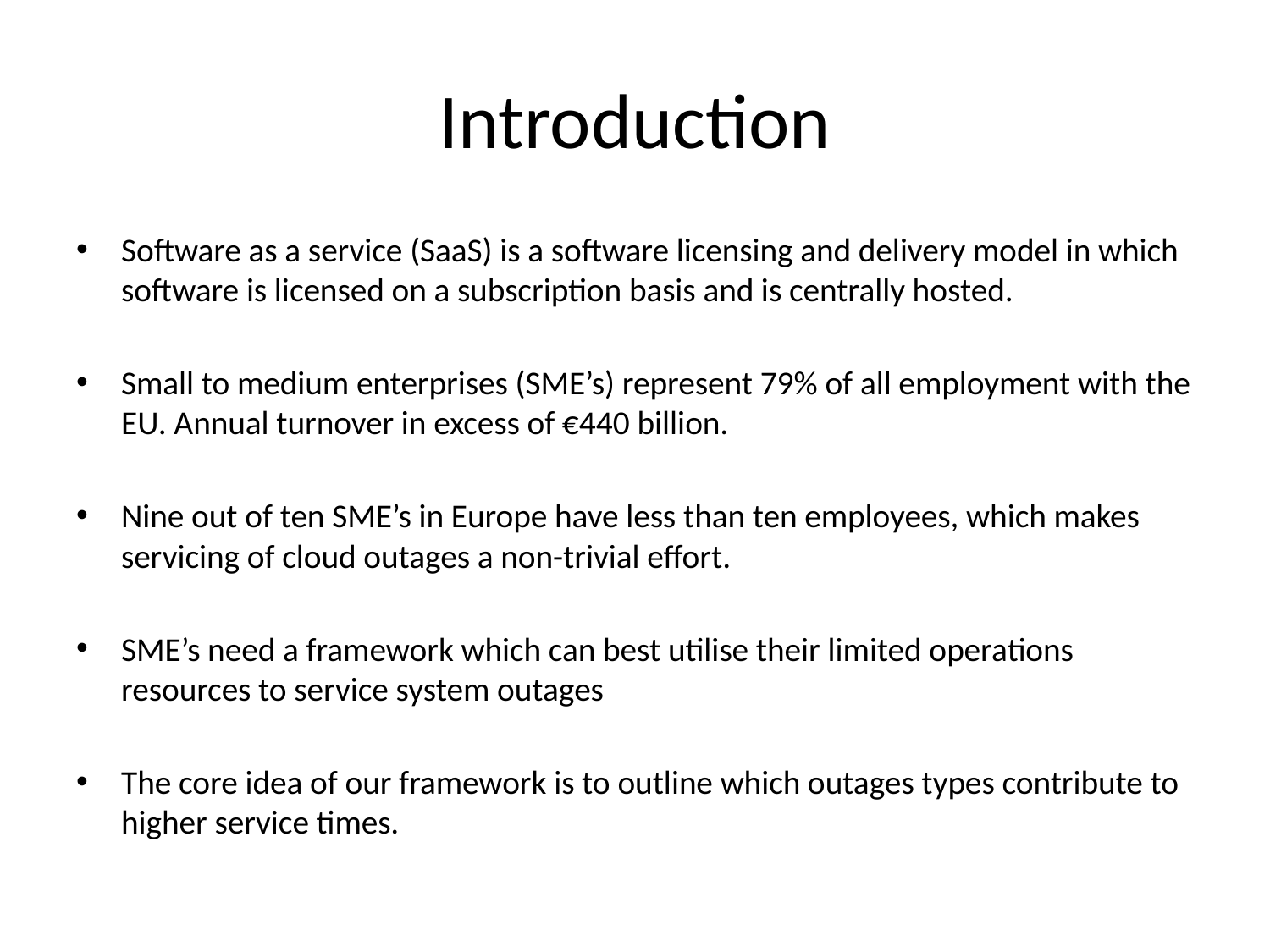

# Introduction
Software as a service (SaaS) is a software licensing and delivery model in which software is licensed on a subscription basis and is centrally hosted.

Small to medium enterprises (SME’s) represent 79% of all employment with the EU. Annual turnover in excess of €440 billion.

Nine out of ten SME’s in Europe have less than ten employees, which makes servicing of cloud outages a non-trivial effort.

SME’s need a framework which can best utilise their limited operations  resources to service system outages

The core idea of our framework is to outline which outages types contribute to higher service times.